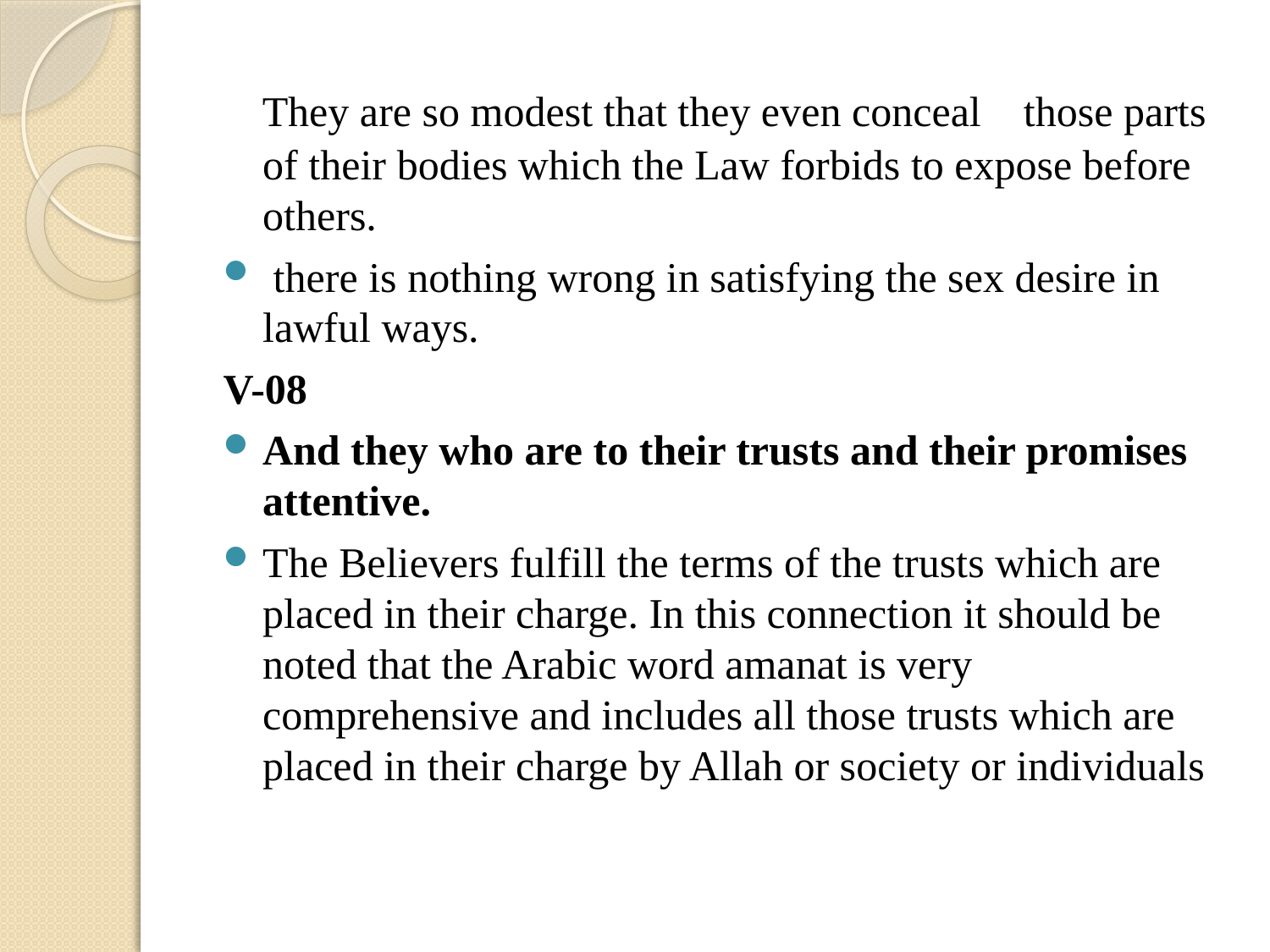

They are so modest that they even conceal    those parts of their bodies which the Law forbids to expose before others.
 there is nothing wrong in satisfying the sex desire in lawful ways.
V-08
And they who are to their trusts and their promises attentive.
The Believers fulfill the terms of the trusts which are placed in their charge. In this connection it should be noted that the Arabic word amanat is very comprehensive and includes all those trusts which are placed in their charge by Allah or society or individuals